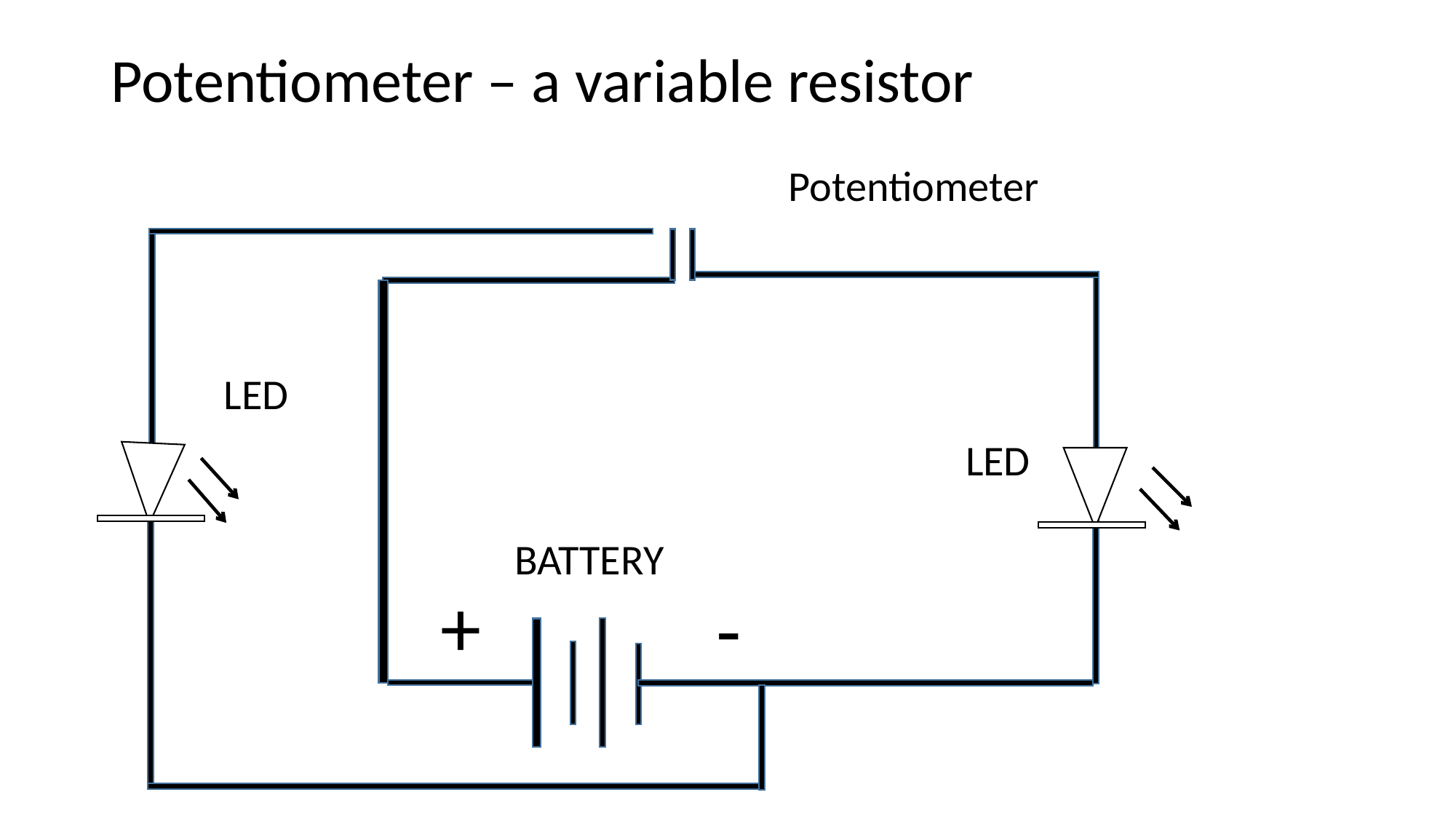

# Potentiometer – a variable resistor
Potentiometer

LED
LED

BATTERY
+
-